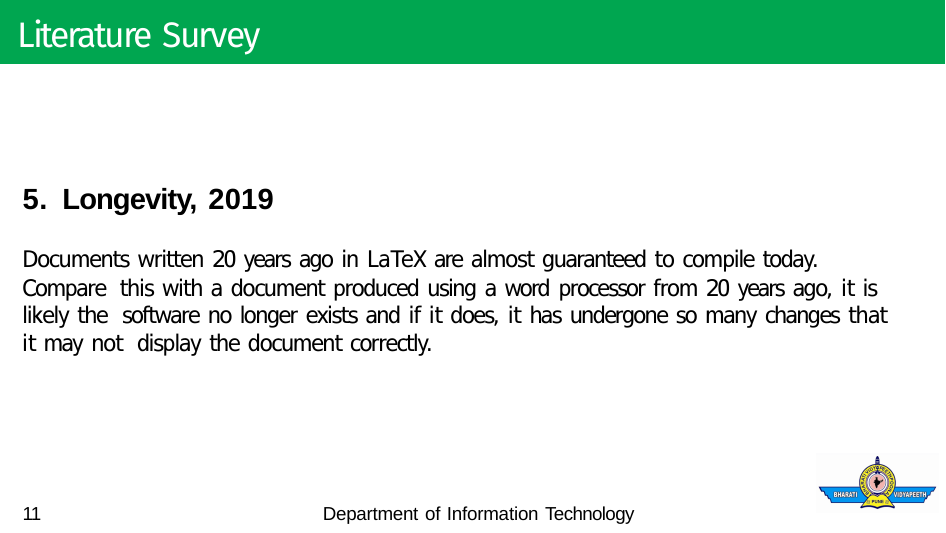

# Literature Survey
5. Longevity, 2019

Documents written 20 years ago in LaTeX are almost guaranteed to compile today. Compare  this with a document produced using a word processor from 20 years ago, it is likely the  software no longer exists and if it does, it has undergone so many changes that it may not  display the document correctly.
11
Department of Information Technology